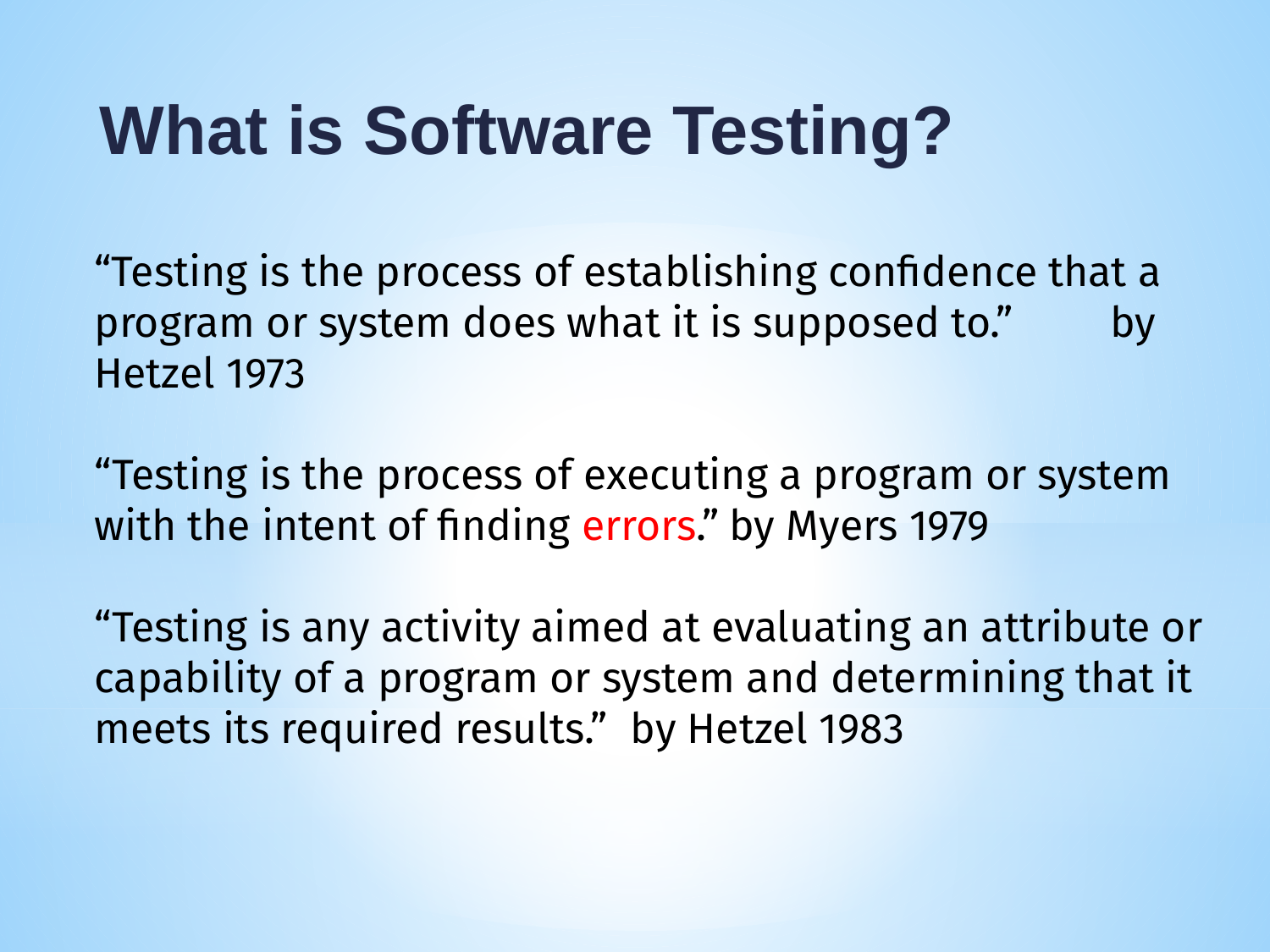

# What is Software Testing?
“Testing is the process of establishing confidence that a program or system does what it is supposed to.”	by Hetzel 1973
“Testing is the process of executing a program or system with the intent of finding errors.”	by Myers 1979
“Testing is any activity aimed at evaluating an attribute or capability of a program or system and determining that it meets its required results.”  by Hetzel 1983